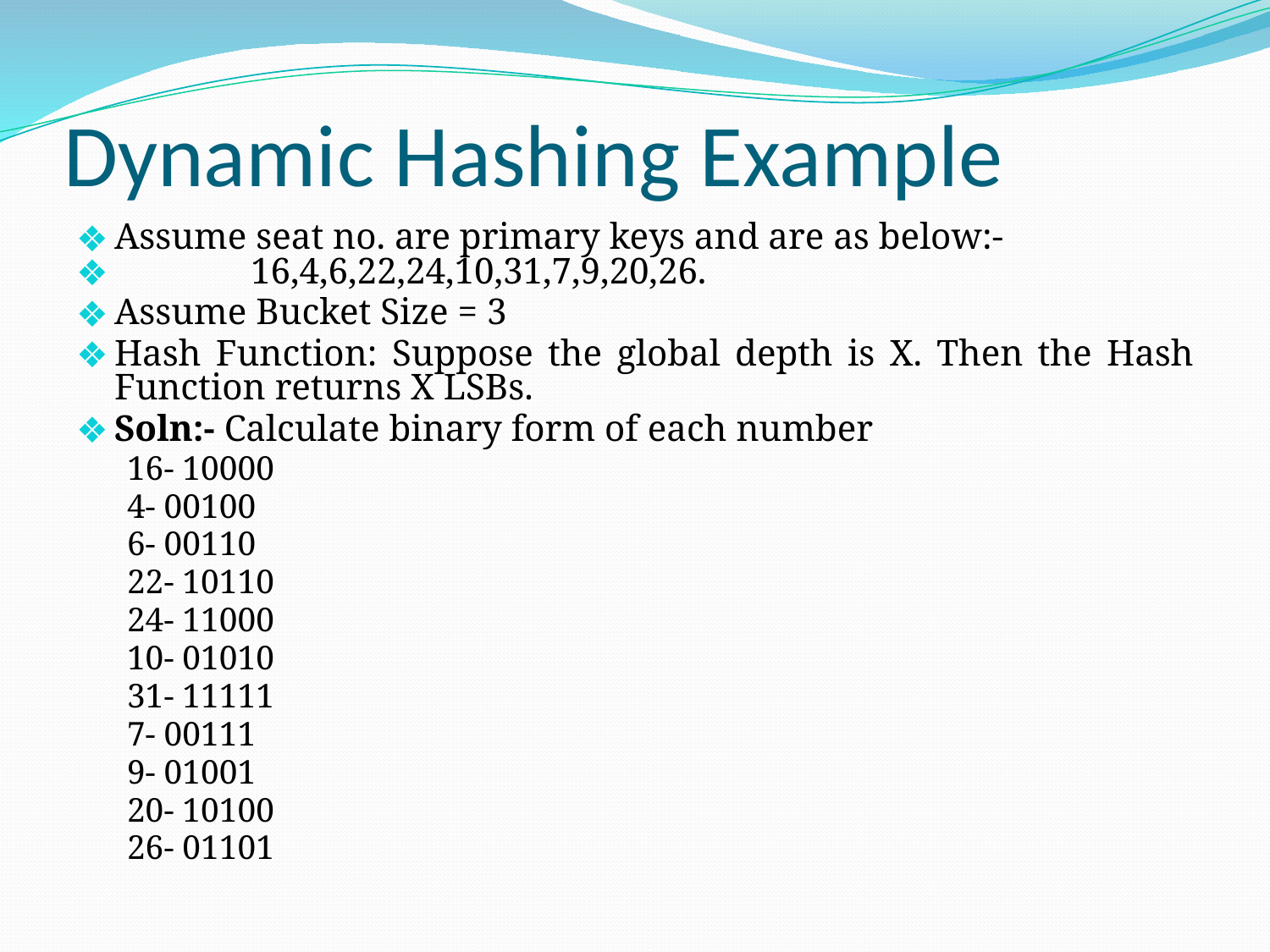

# Dynamic Hashing Example
Assume seat no. are primary keys and are as below:-
   	 16,4,6,22,24,10,31,7,9,20,26.
Assume Bucket Size = 3
Hash Function: Suppose the global depth is X. Then the Hash Function returns X LSBs.
Soln:- Calculate binary form of each number
16- 10000
4- 00100
6- 00110
22- 10110
      24- 11000
10- 01010
31- 11111
7- 00111
9- 01001
20- 10100
26- 01101